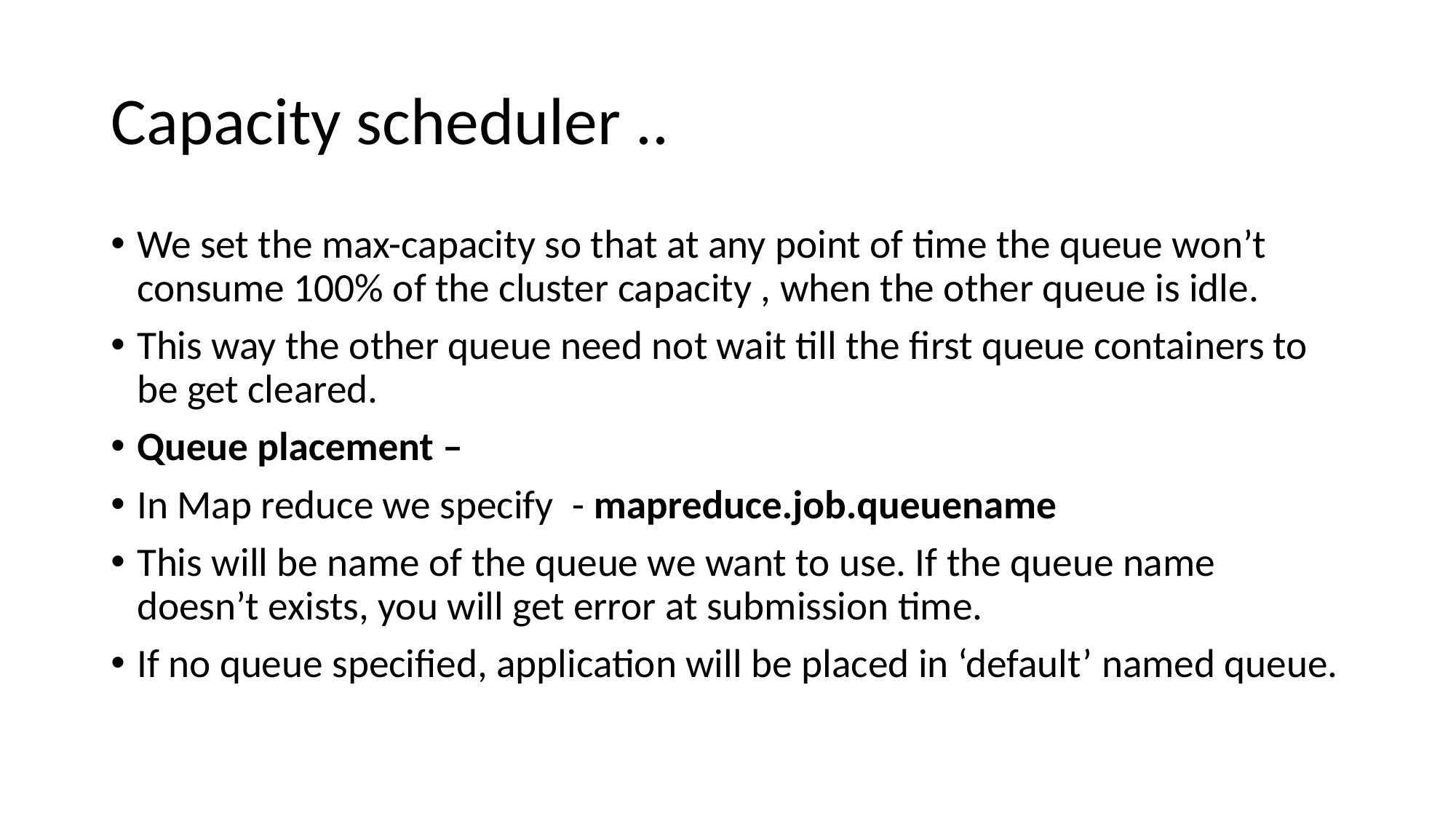

# Capacity scheduler ..
We set the max-capacity so that at any point of time the queue won’t consume 100% of the cluster capacity , when the other queue is idle.
This way the other queue need not wait till the first queue containers to be get cleared.
Queue placement –
In Map reduce we specify  - mapreduce.job.queuename
This will be name of the queue we want to use. If the queue name doesn’t exists, you will get error at submission time.
If no queue specified, application will be placed in ‘default’ named queue.